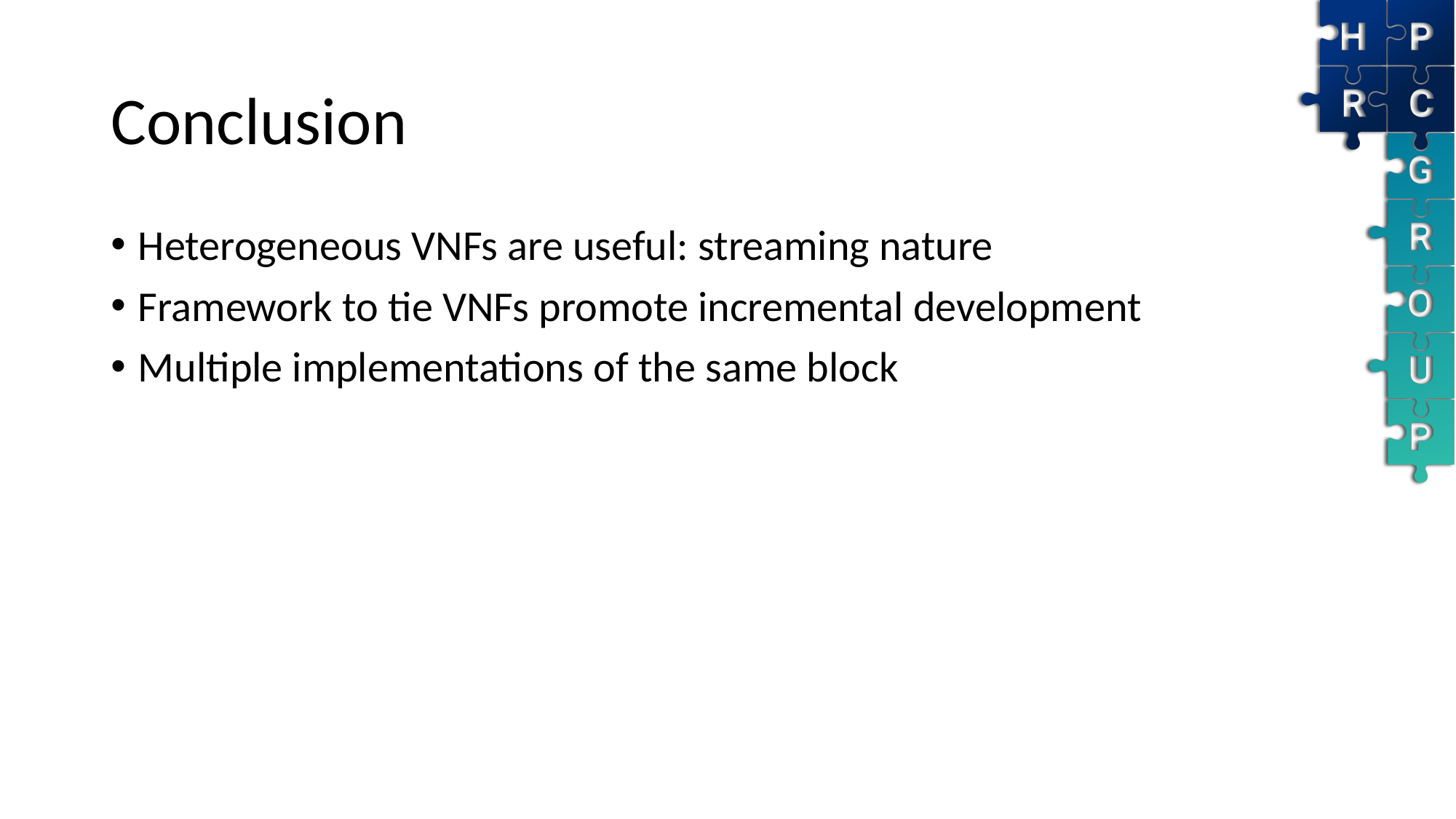

# Conclusion
Heterogeneous VNFs are useful: streaming nature
Framework to tie VNFs promote incremental development
Multiple implementations of the same block